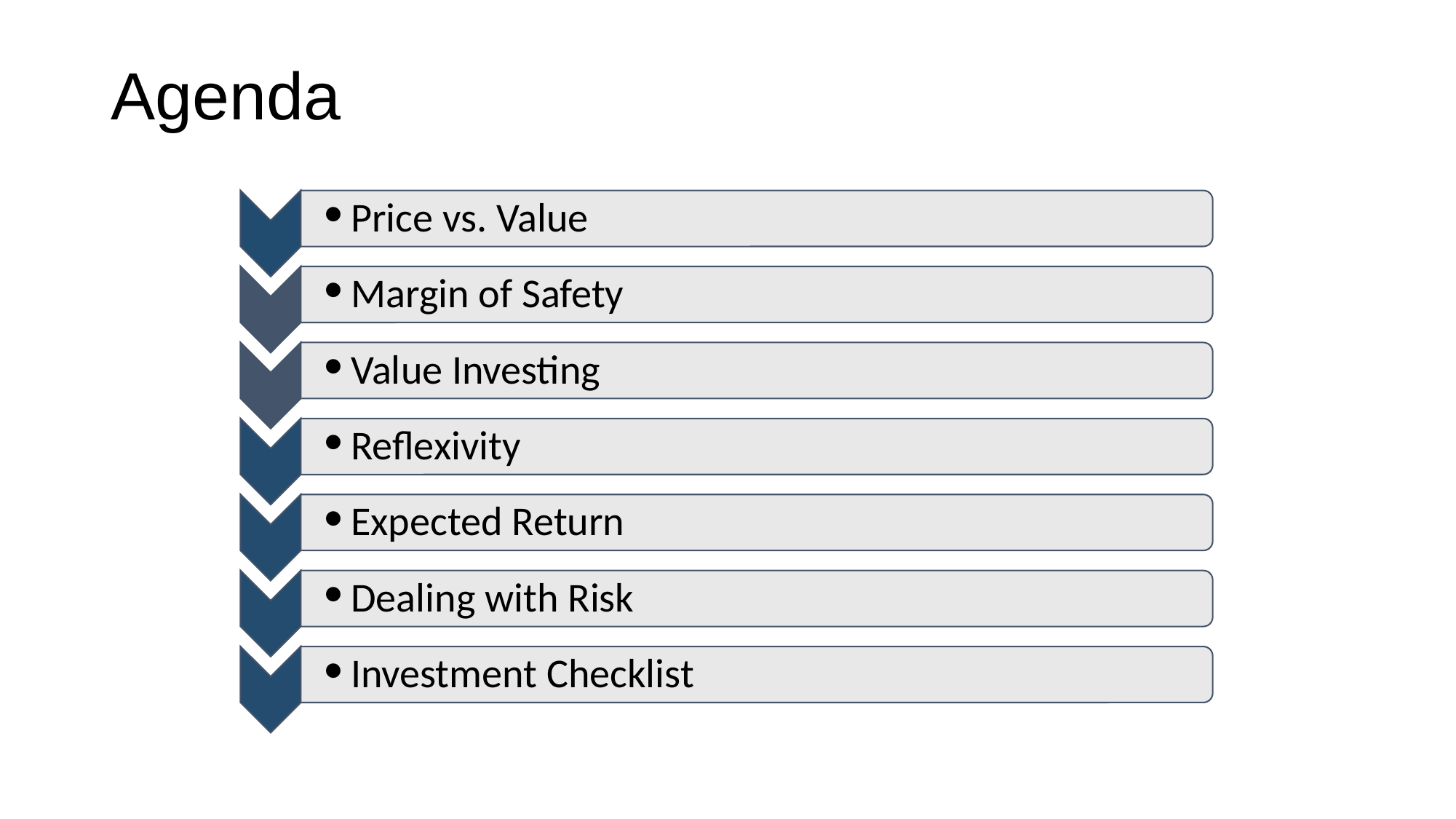

# Agenda

Price vs. Value

Margin of Safety

Value Investing

Reflexivity

Expected Return

Dealing with Risk

Investment Checklist